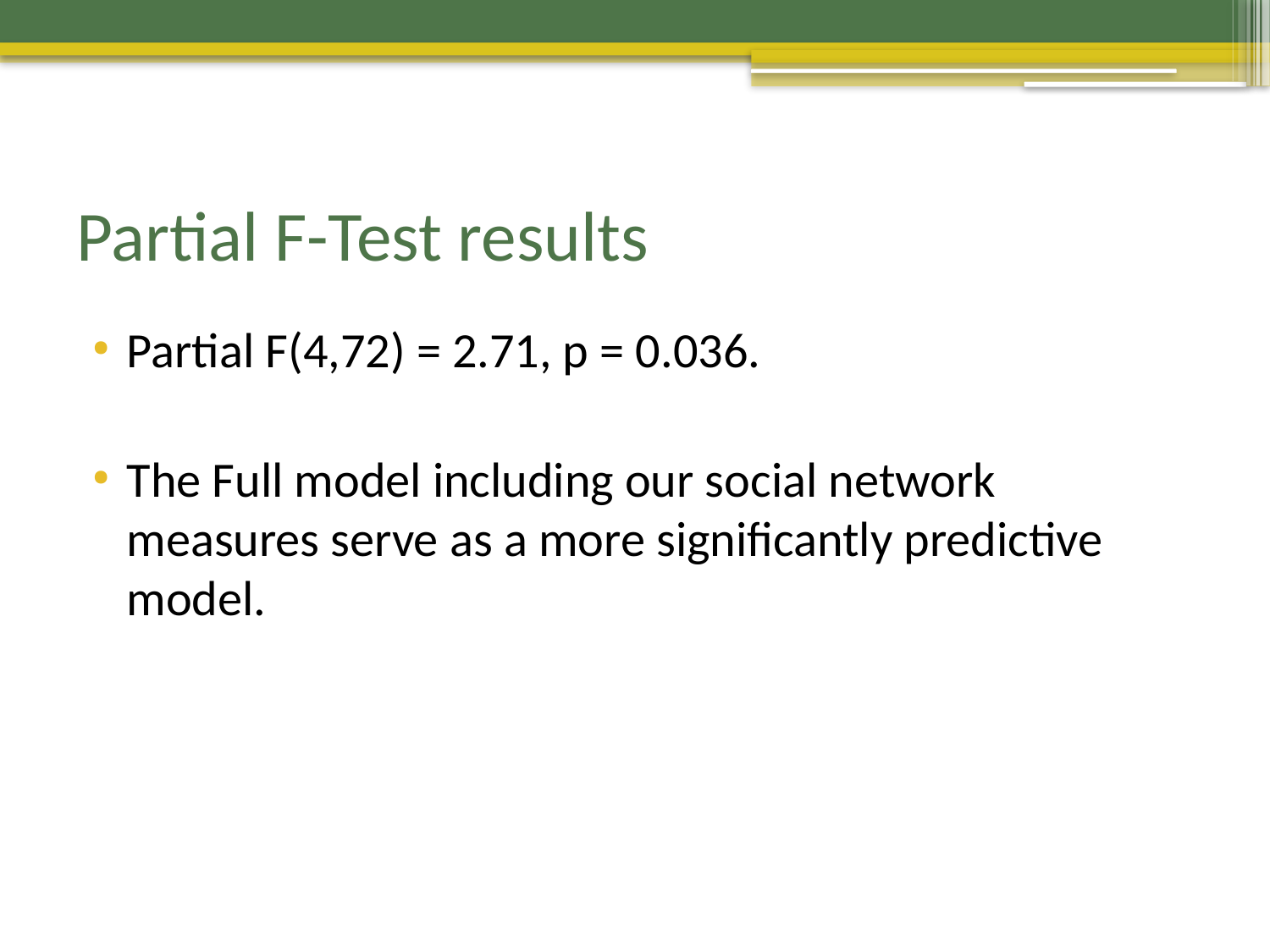

# Partial F-Test results
Partial F(4,72) = 2.71, p = 0.036.

The Full model including our social network measures serve as a more significantly predictive model.